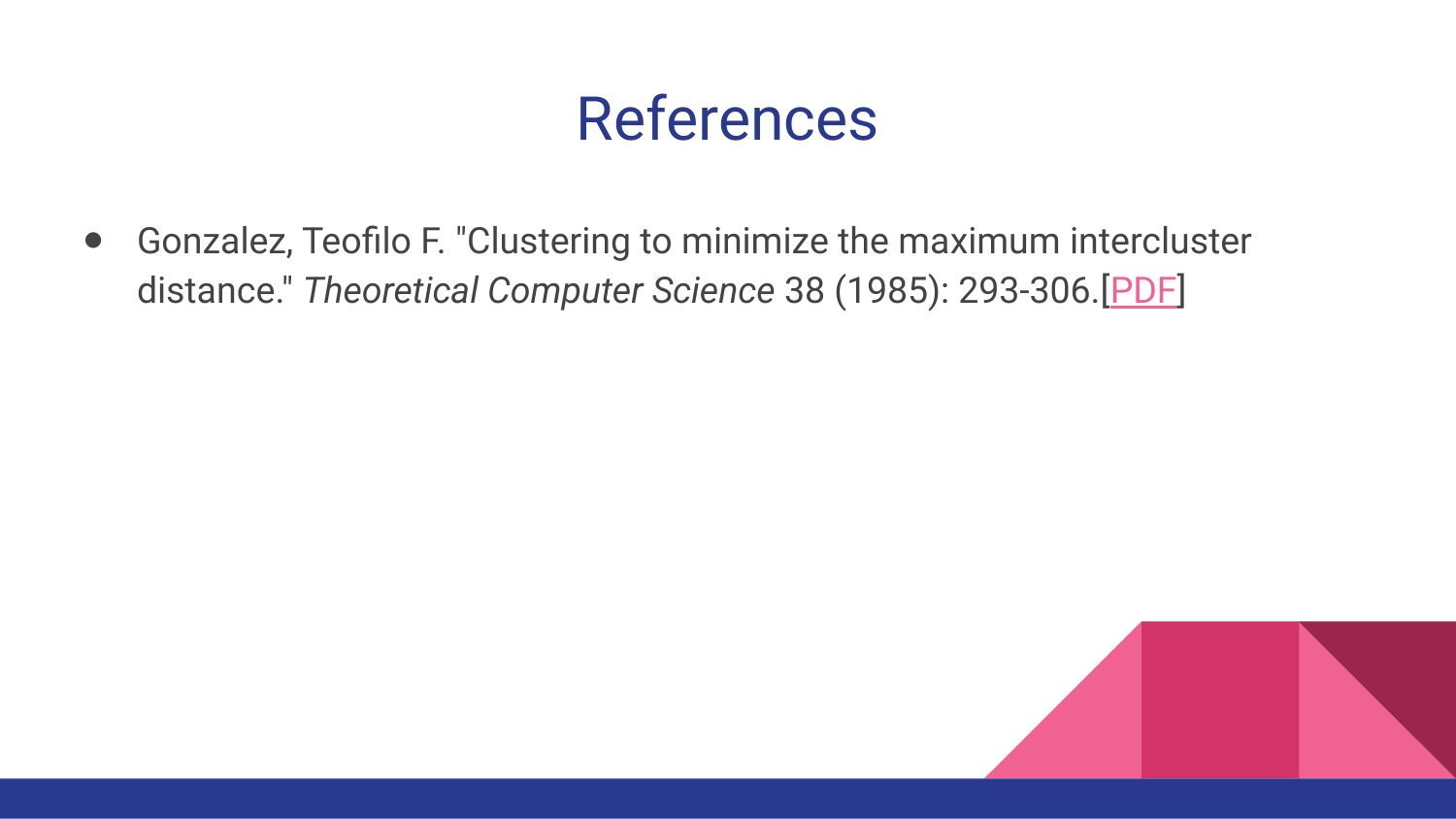

# References
Gonzalez, Teofilo F. "Clustering to minimize the maximum intercluster distance." Theoretical Computer Science 38 (1985): 293-306.[PDF]